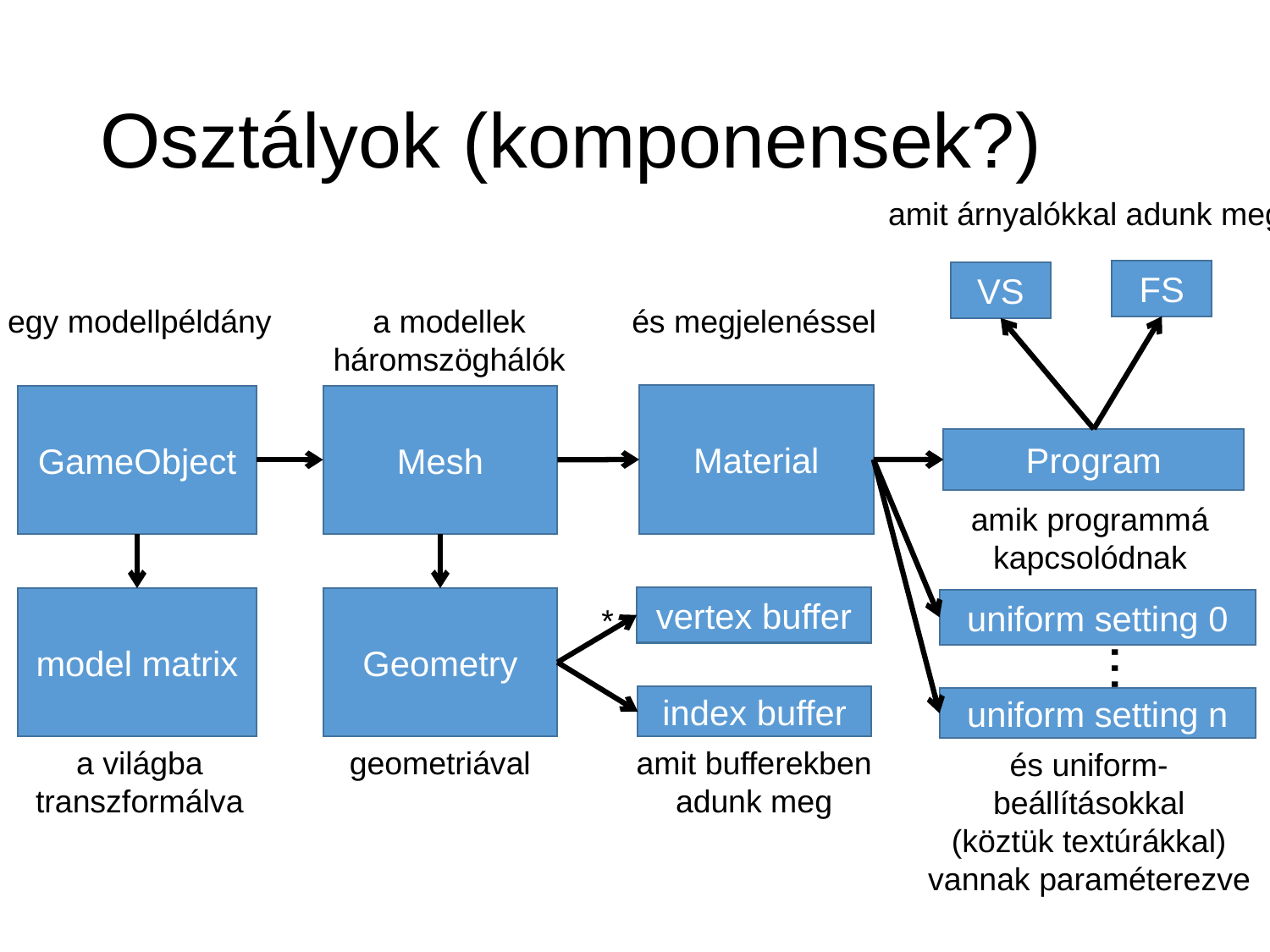

# Osztályok (komponensek?)
amit árnyalókkal adunk meg
FS
VS
egy modellpéldány
a modellek
háromszöghálók
és megjelenéssel
Material
GameObject
Mesh
Program
amik programmá
kapcsolódnak
vertex buffer
model matrix
Geometry
uniform setting 0
*
...
index buffer
uniform setting n
amit bufferekben
adunk meg
a világba
transzformálva
geometriával
és uniform-beállításokkal
(köztük textúrákkal)
vannak paraméterezve